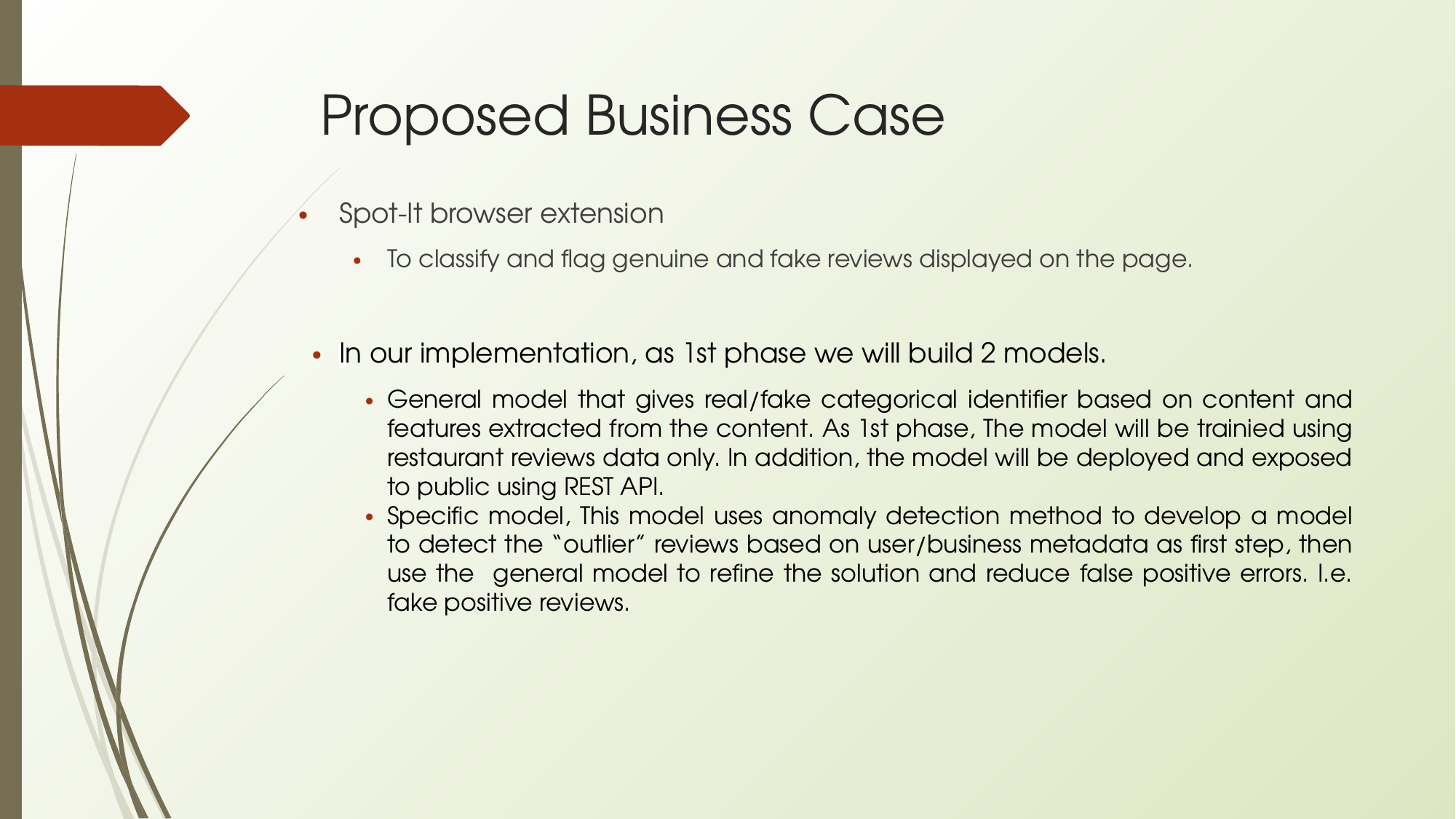

# Proposed Business Case
Spot-It browser extension
To classify and flag genuine and fake reviews displayed on the page.

In our implementation, as 1st phase we will build 2 models.
General model that gives real/fake categorical identifier based on content and features extracted from the content. As 1st phase, The model will be trainied using restaurant reviews data only. In addition, the model will be deployed and exposed to public using REST API.
Specific model, This model uses anomaly detection method to develop a model to detect the “outlier” reviews based on user/business metadata as first step, then use the  general model to refine the solution and reduce false positive errors. I.e. fake positive reviews.